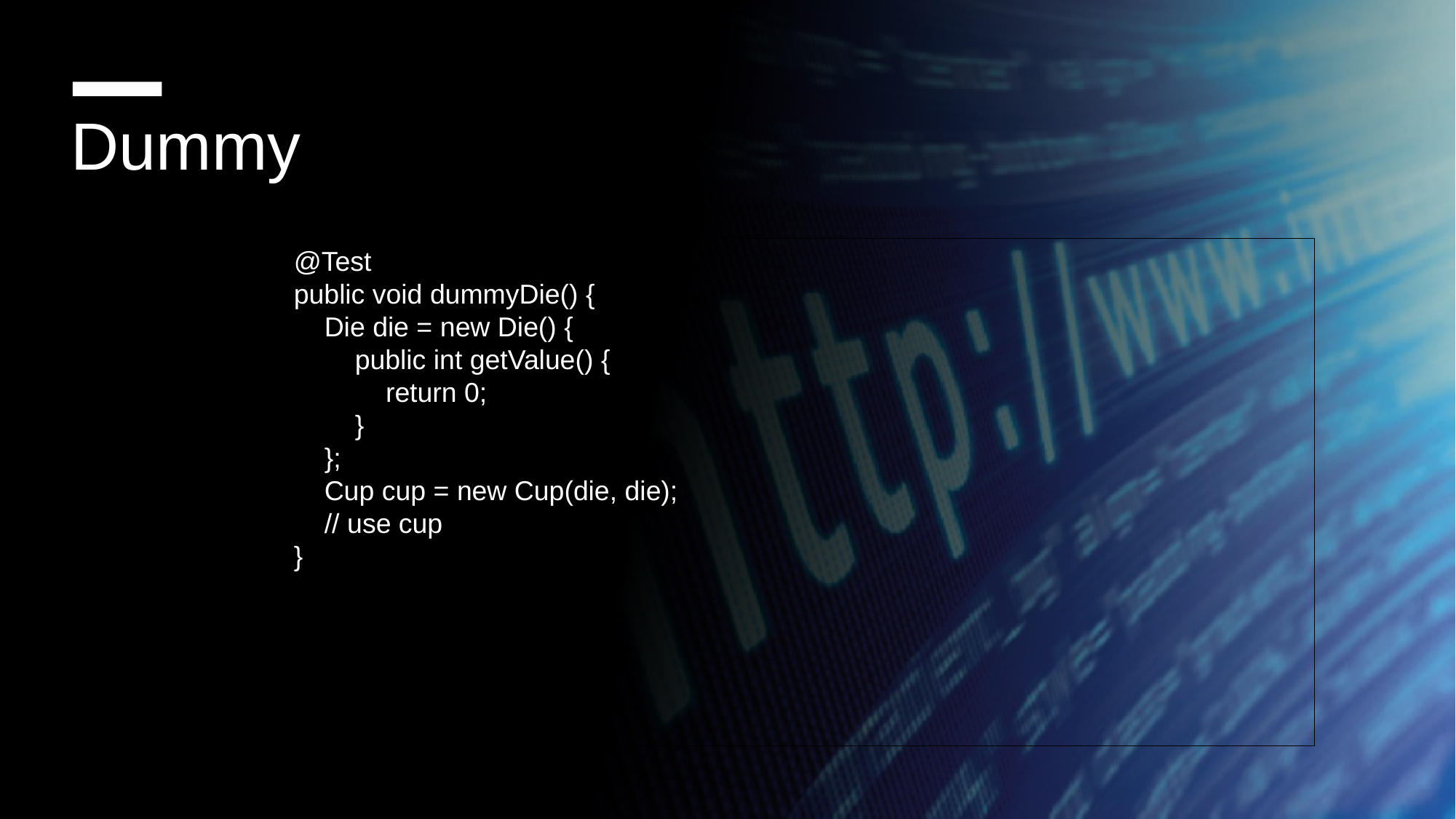

Dummy
@Test
public void dummyDie() {
    Die die = new Die() {
        public int getValue() {
            return 0;
        }
    };
    Cup cup = new Cup(die, die);
    // use cup
}